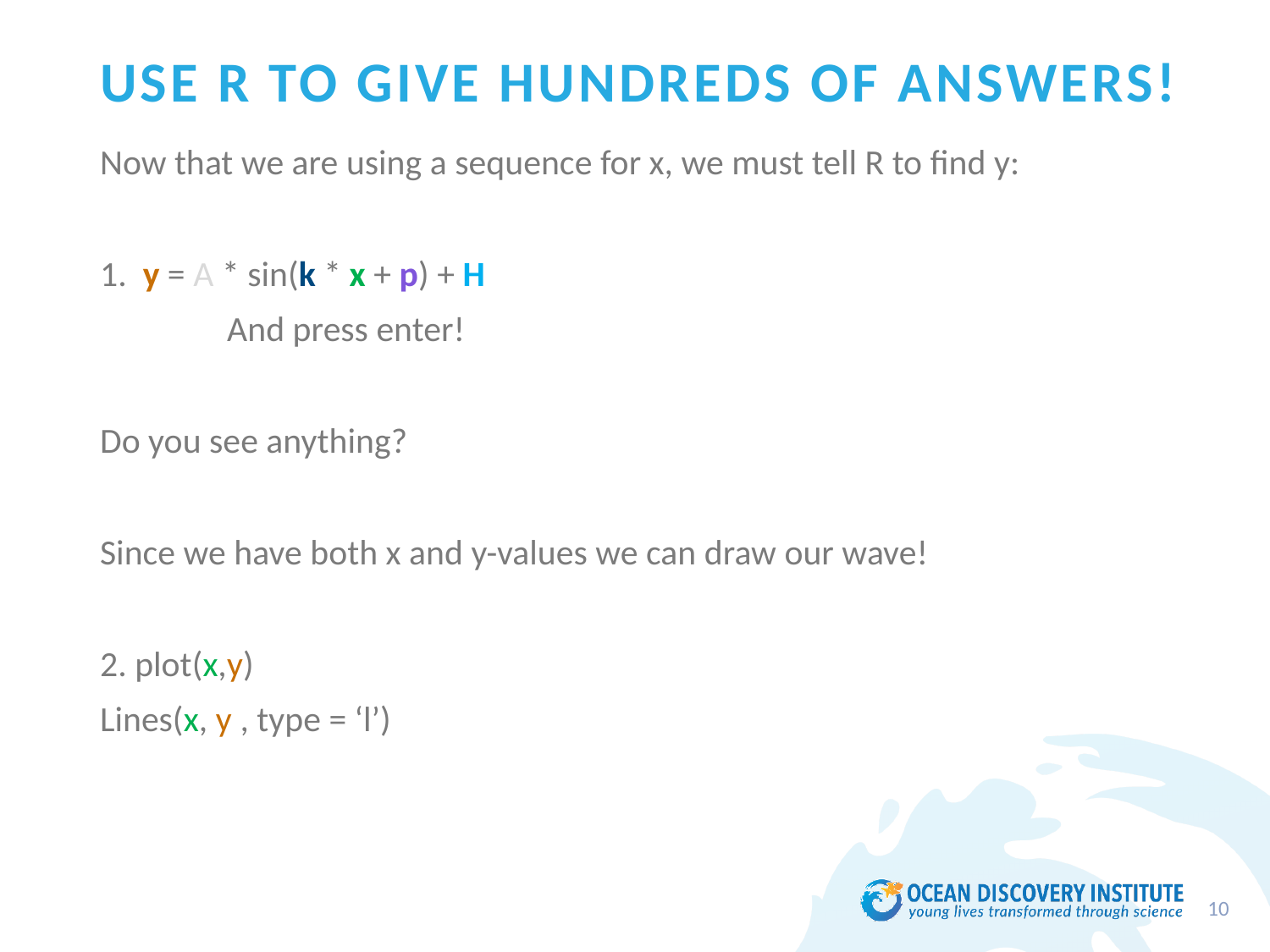

# Use R to give hundreds of answers!
Now that we are using a sequence for x, we must tell R to find y:

1.  y = A * sin(k * x + p) + H
	And press enter!

Do you see anything?

Since we have both x and y-values we can draw our wave!

2. plot(x,y)
Lines(x, y , type = ‘l’)

10